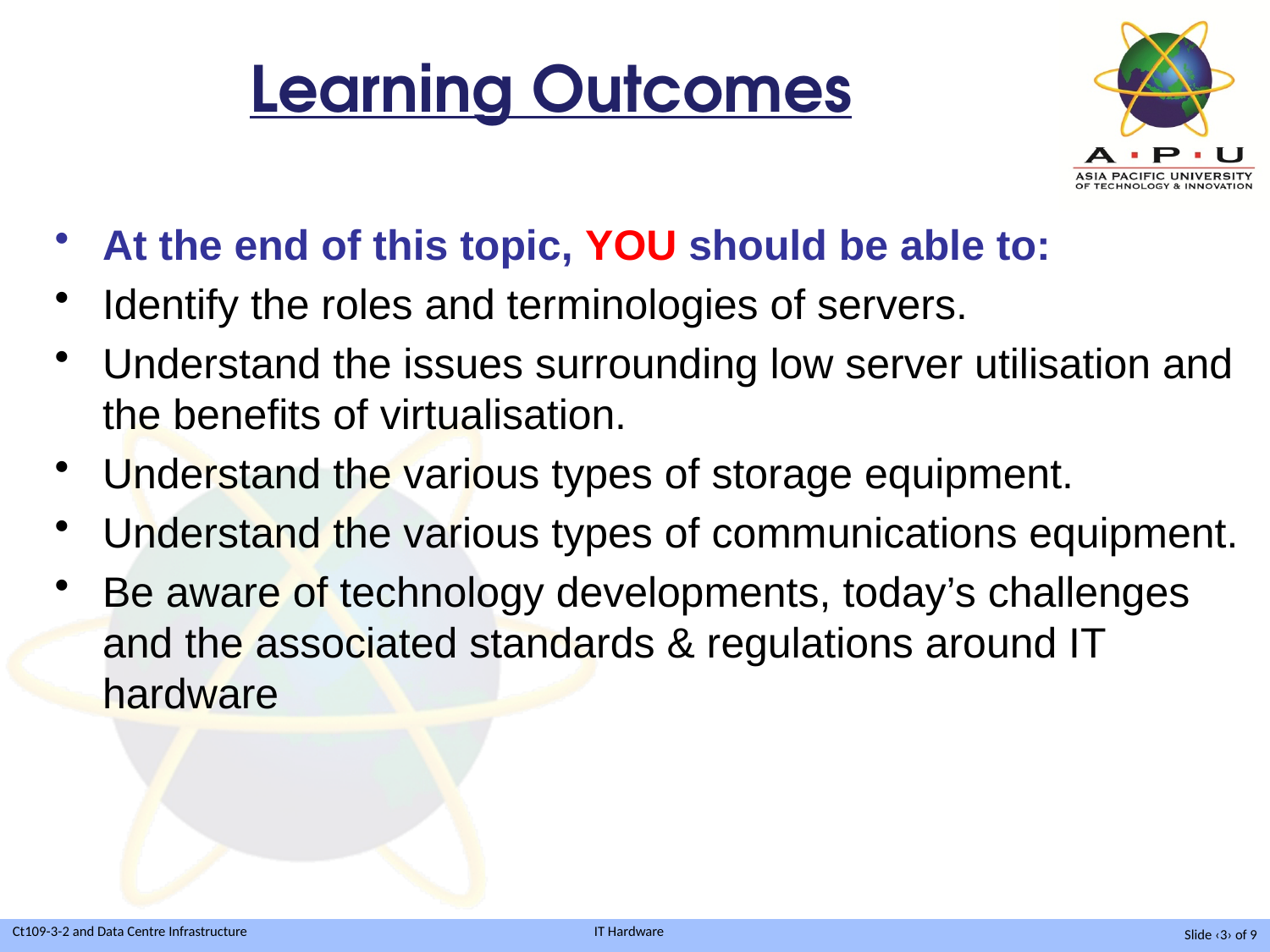

# Learning Outcomes
At the end of this topic, YOU should be able to:
Identify the roles and terminologies of servers.
Understand the issues surrounding low server utilisation and the benefits of virtualisation.
Understand the various types of storage equipment.
Understand the various types of communications equipment.
Be aware of technology developments, today’s challenges and the associated standards & regulations around IT hardware
Slide ‹3› of 9